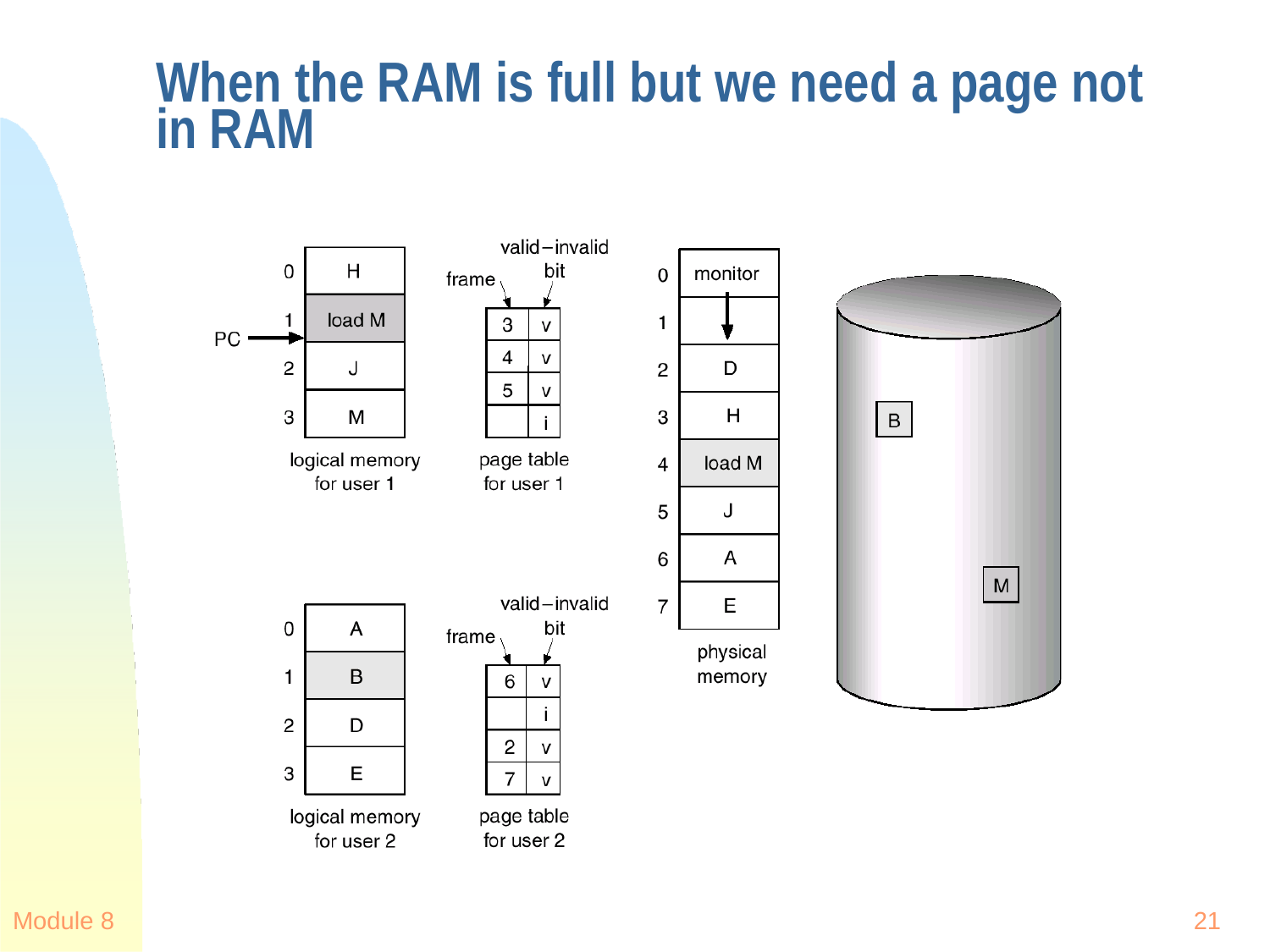

# When the RAM is full but we need a page not in RAM

Module 8
21